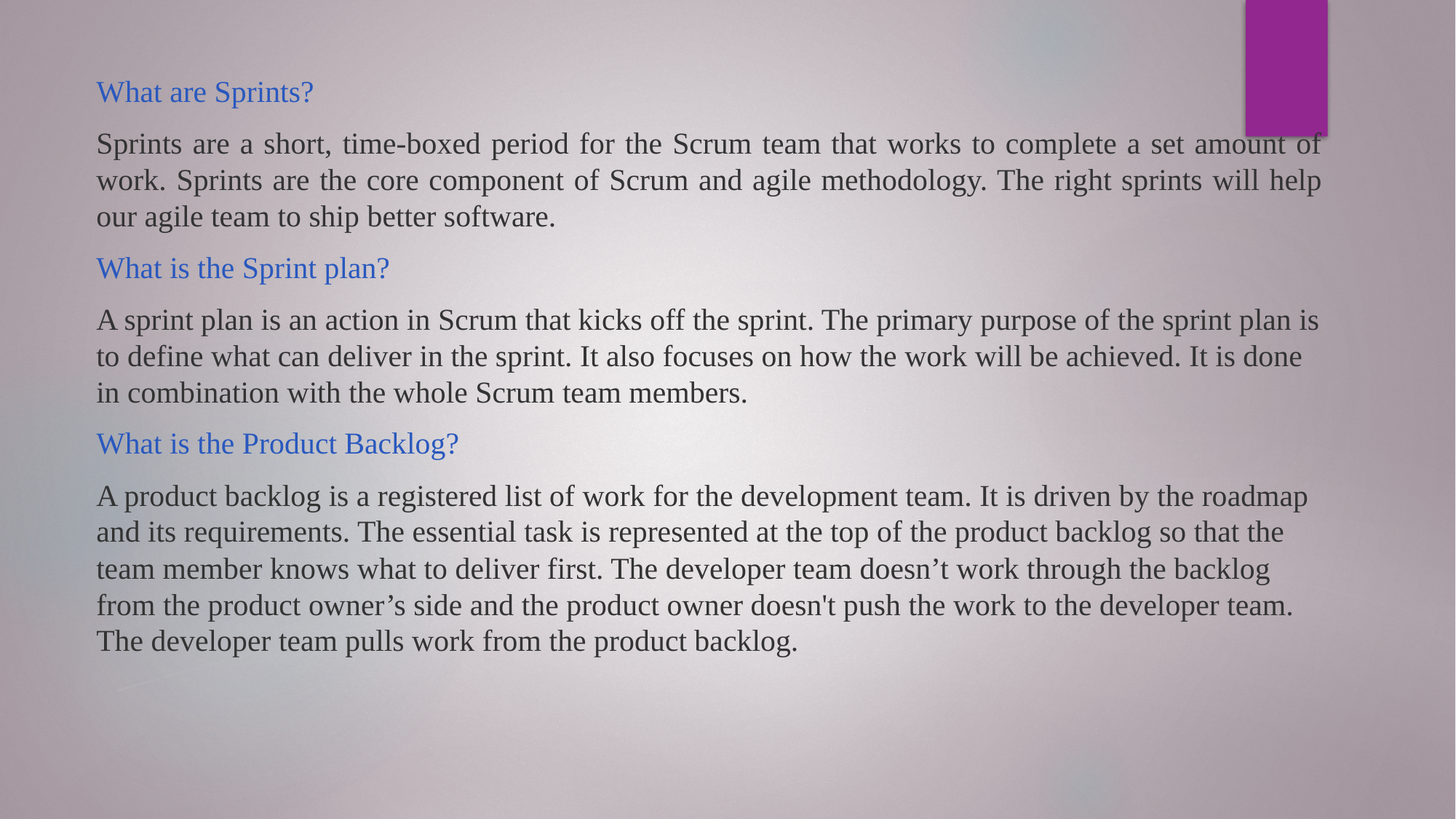

What are Sprints?
Sprints are a short, time-boxed period for the Scrum team that works to complete a set amount of work. Sprints are the core component of Scrum and agile methodology. The right sprints will help our agile team to ship better software.
What is the Sprint plan?
A sprint plan is an action in Scrum that kicks off the sprint. The primary purpose of the sprint plan is to define what can deliver in the sprint. It also focuses on how the work will be achieved. It is done in combination with the whole Scrum team members.
What is the Product Backlog?
A product backlog is a registered list of work for the development team. It is driven by the roadmap and its requirements. The essential task is represented at the top of the product backlog so that the team member knows what to deliver first. The developer team doesn’t work through the backlog from the product owner’s side and the product owner doesn't push the work to the developer team. The developer team pulls work from the product backlog.